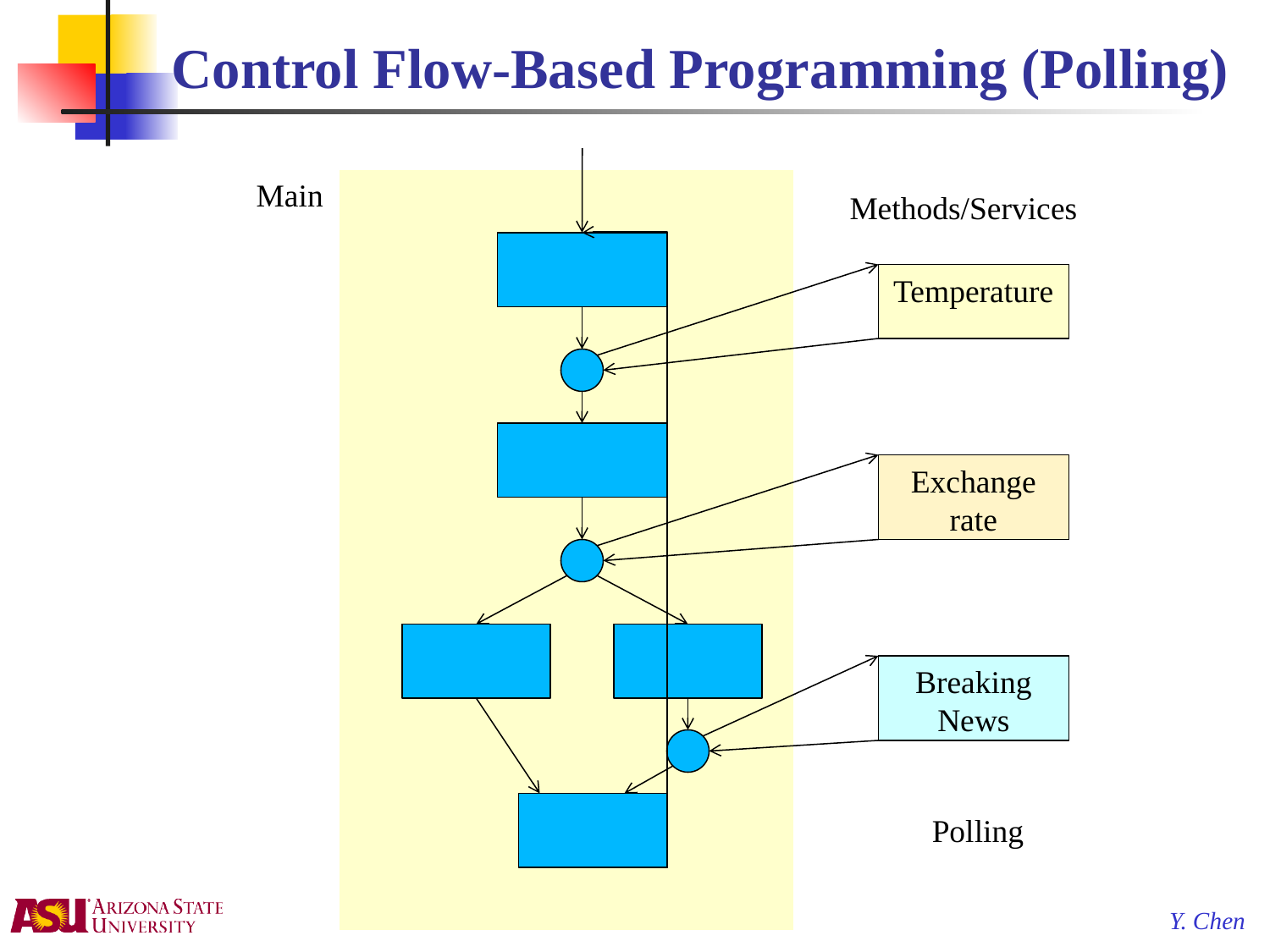

# Control Flow-Based Programming (Polling)
Main

Methods/Services

Temperature

Exchange rate

Breaking News

Polling